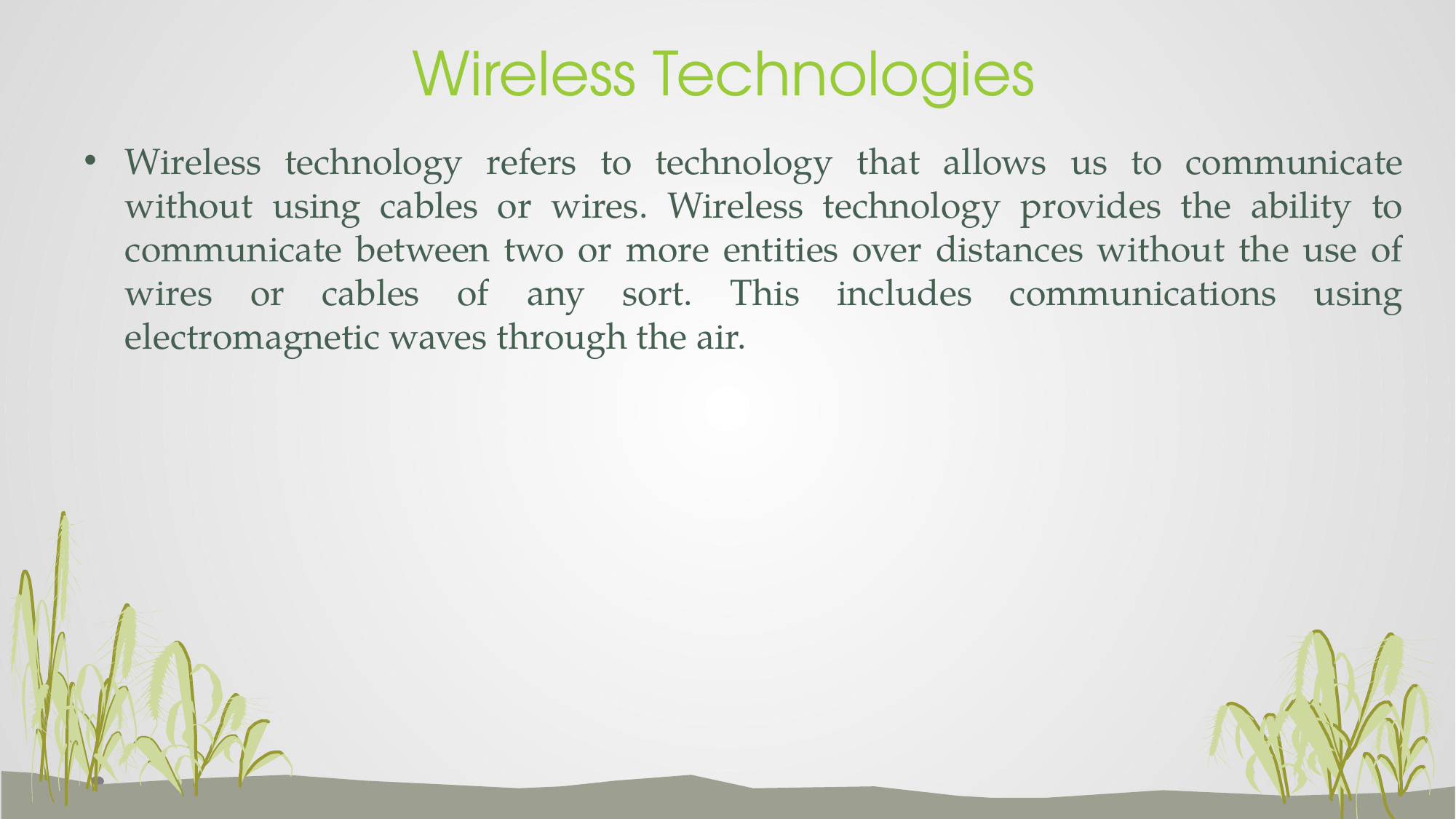

# Wireless Technologies
Wireless technology refers to technology that allows us to communicate without using cables or wires. Wireless technology provides the ability to communicate between two or more entities over distances without the use of wires or cables of any sort. This includes communications using electromagnetic waves through the air.